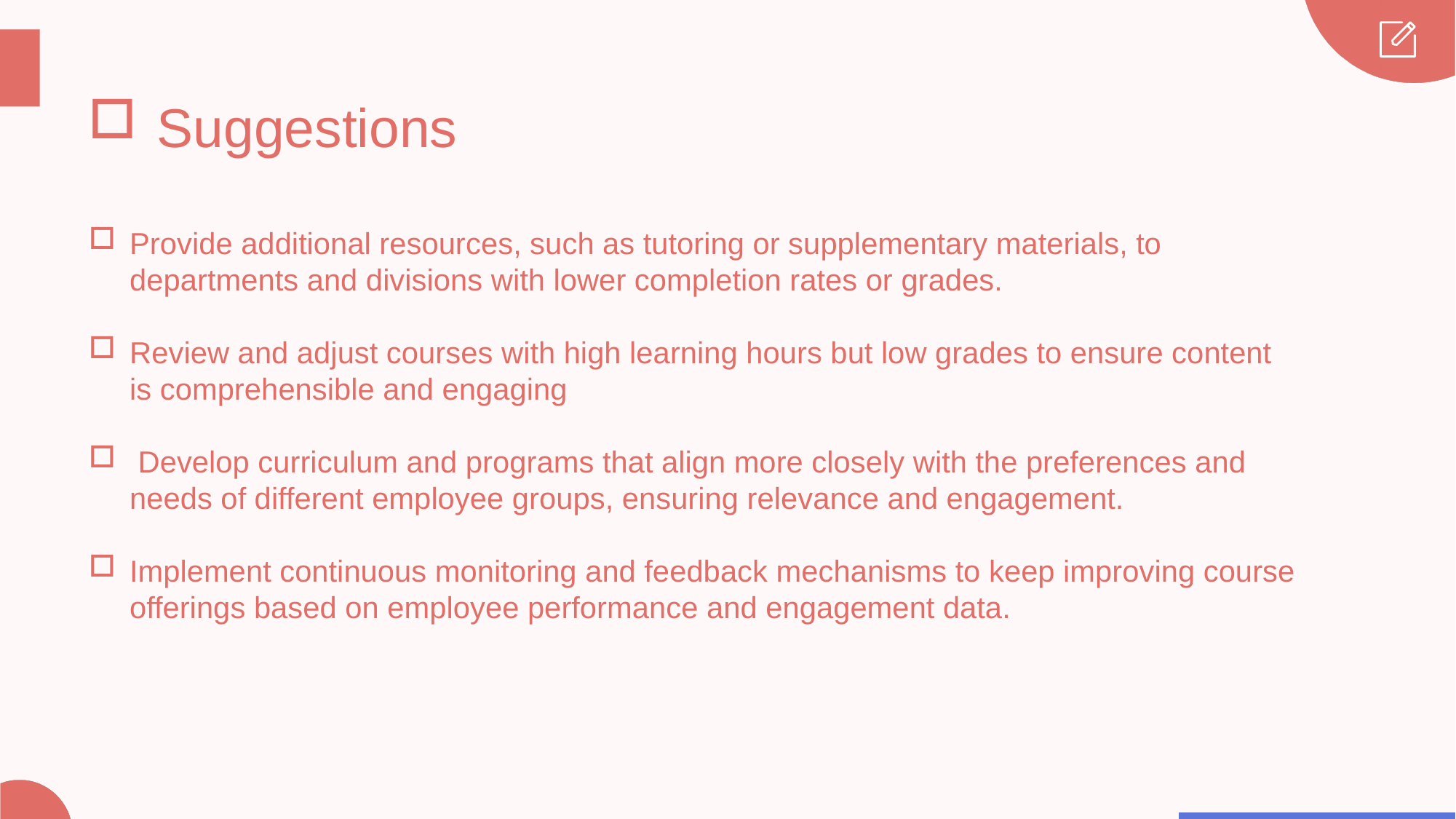

Suggestions

Provide additional resources, such as tutoring or supplementary materials, to departments and divisions with lower completion rates or grades.

Review and adjust courses with high learning hours but low grades to ensure content is comprehensible and engaging

 Develop curriculum and programs that align more closely with the preferences and needs of different employee groups, ensuring relevance and engagement.

Implement continuous monitoring and feedback mechanisms to keep improving course offerings based on employee performance and engagement data.